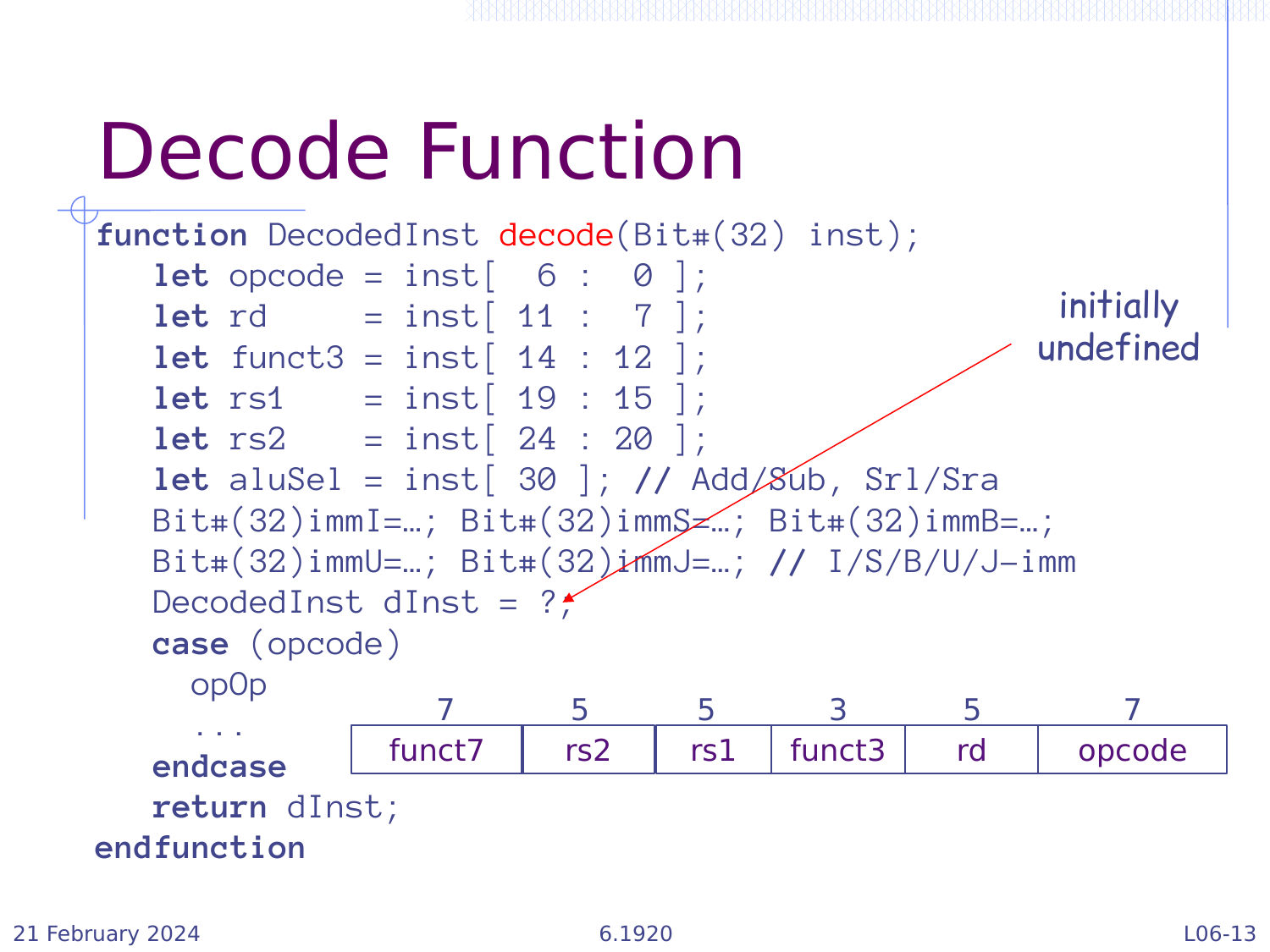

# Decode Function
function DecodedInst decode(Bit#(32) inst);
   let opcode = inst[  6 :  0 ];
   let rd     = inst[ 11 :  7 ];
   let funct3 = inst[ 14 : 12 ];
   let rs1    = inst[ 19 : 15 ];
   let rs2    = inst[ 24 : 20 ];
   let aluSel = inst[ 30 ]; // Add/Sub, Srl/Sra
   Bit#(32)immI=…; Bit#(32)immS=…; Bit#(32)immB=…;
   Bit#(32)immU=…; Bit#(32)immJ=…; // I/S/B/U/J-imm
   DecodedInst dInst = ?;
   case (opcode)
     opOp
     ...
   endcase
   return dInst;
endfunction
initially undefined
7
5
5
3
5
7
funct7
rs2
rs1
funct3
rd
opcode
21 February 2024
6.1920
L06-13